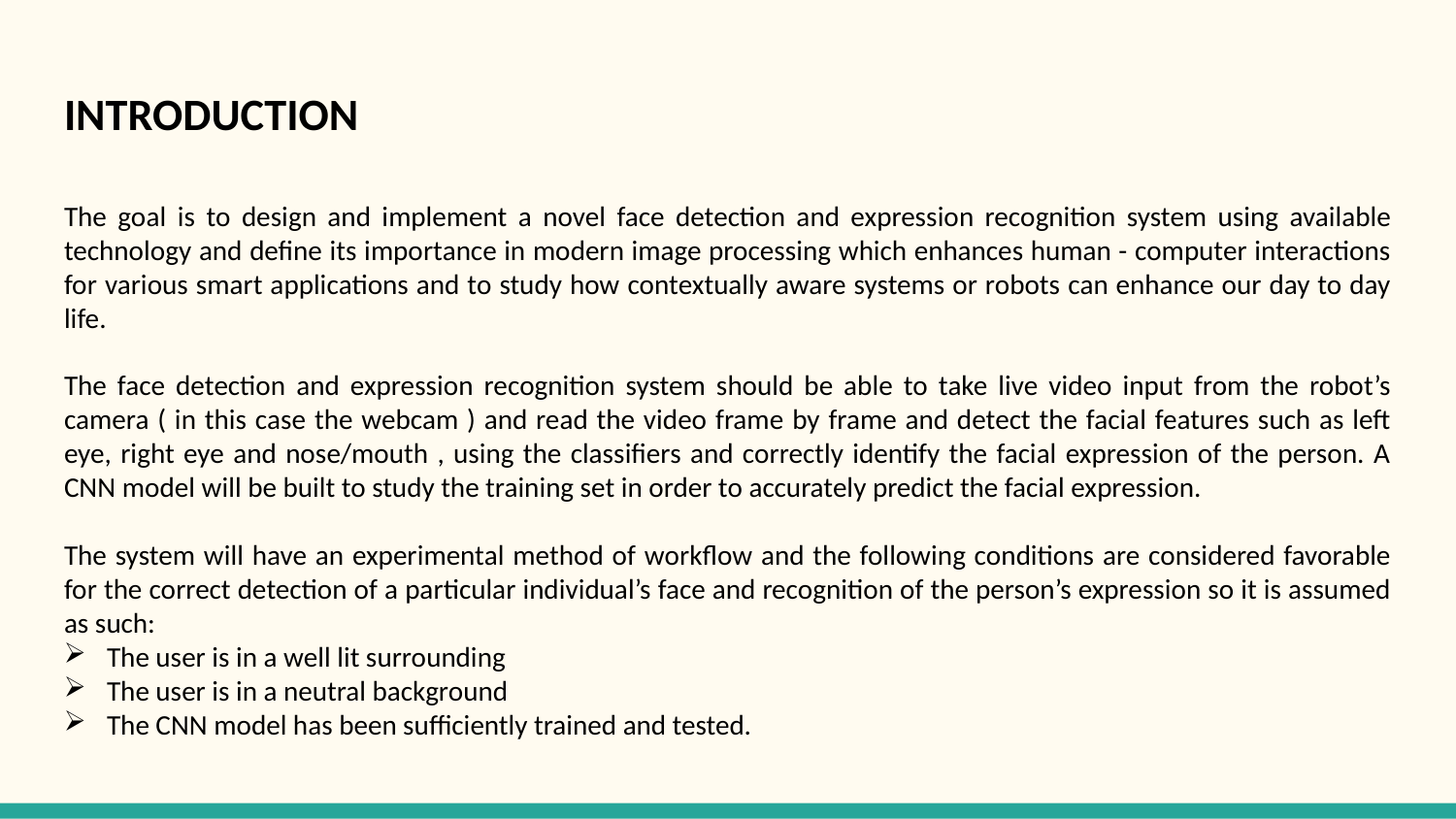

# INTRODUCTION
The goal is to design and implement a novel face detection and expression recognition system using available technology and define its importance in modern image processing which enhances human - computer interactions for various smart applications and to study how contextually aware systems or robots can enhance our day to day life.

The face detection and expression recognition system should be able to take live video input from the robot’s camera ( in this case the webcam ) and read the video frame by frame and detect the facial features such as left eye, right eye and nose/mouth , using the classifiers and correctly identify the facial expression of the person. A CNN model will be built to study the training set in order to accurately predict the facial expression.

The system will have an experimental method of workflow and the following conditions are considered favorable for the correct detection of a particular individual’s face and recognition of the person’s expression so it is assumed as such:
The user is in a well lit surrounding
The user is in a neutral background
The CNN model has been sufficiently trained and tested.